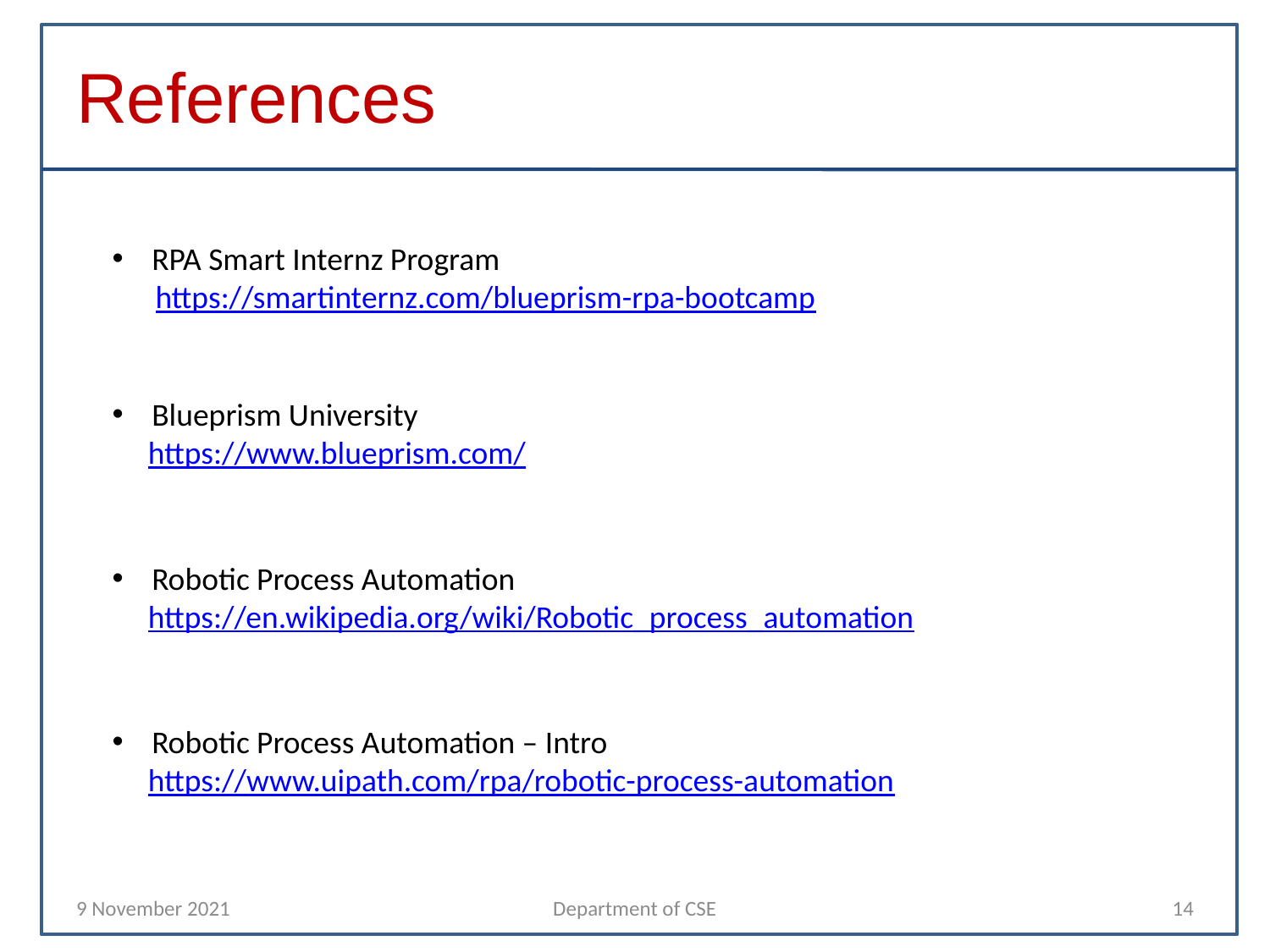

References
RPA Smart Internz Program
      https://smartinternz.com/blueprism-rpa-bootcamp
Blueprism University
     https://www.blueprism.com/
Robotic Process Automation
     https://en.wikipedia.org/wiki/Robotic_process_automation
Robotic Process Automation – Intro
     https://www.uipath.com/rpa/robotic-process-automation
9 November 2021
Department of CSE
14